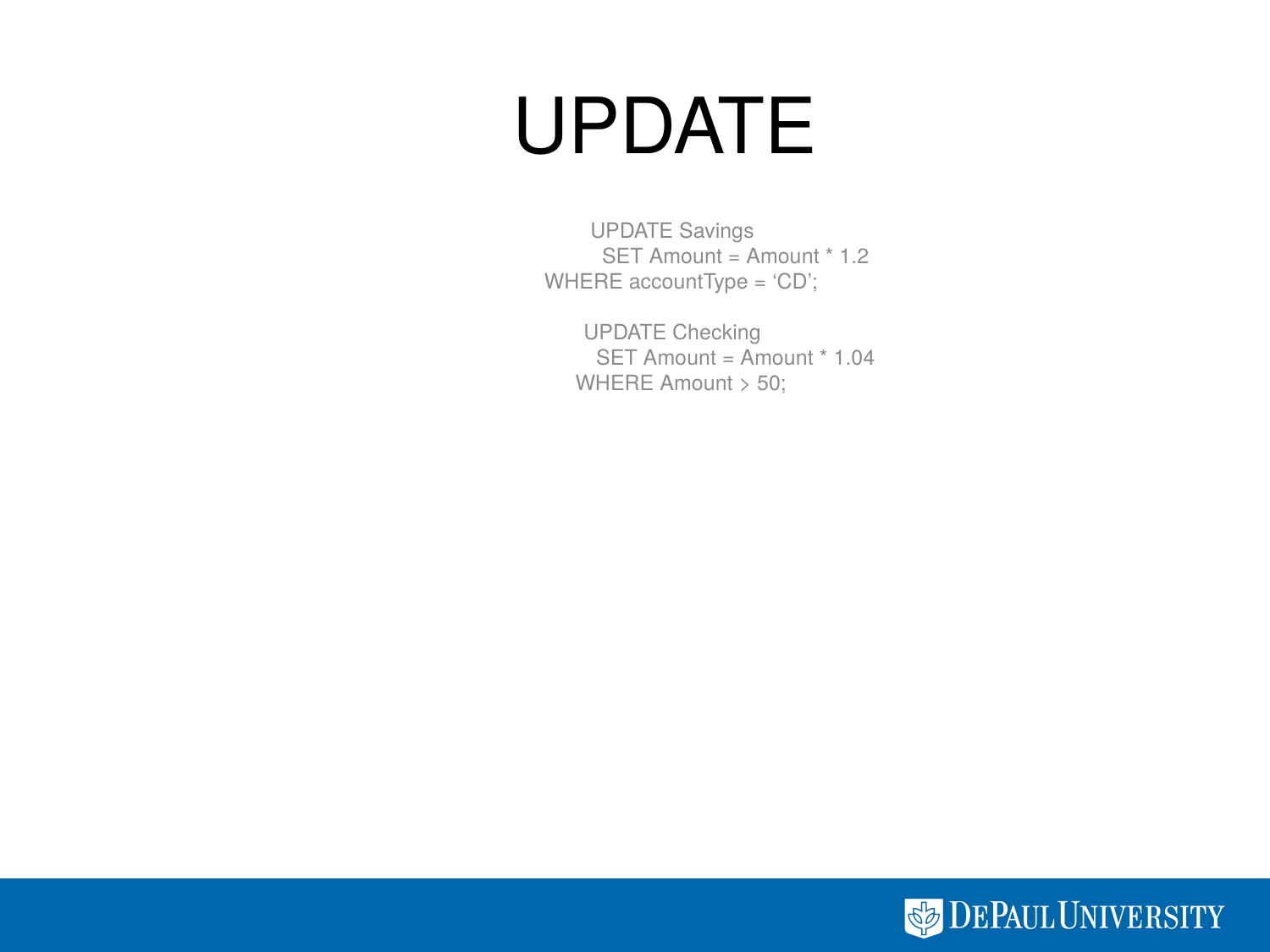

# UPDATE
UPDATE Savings
	SET Amount = Amount * 1.2
   WHERE accountType = ‘CD’;

UPDATE Checking
	SET Amount = Amount * 1.04
   WHERE Amount > 50;